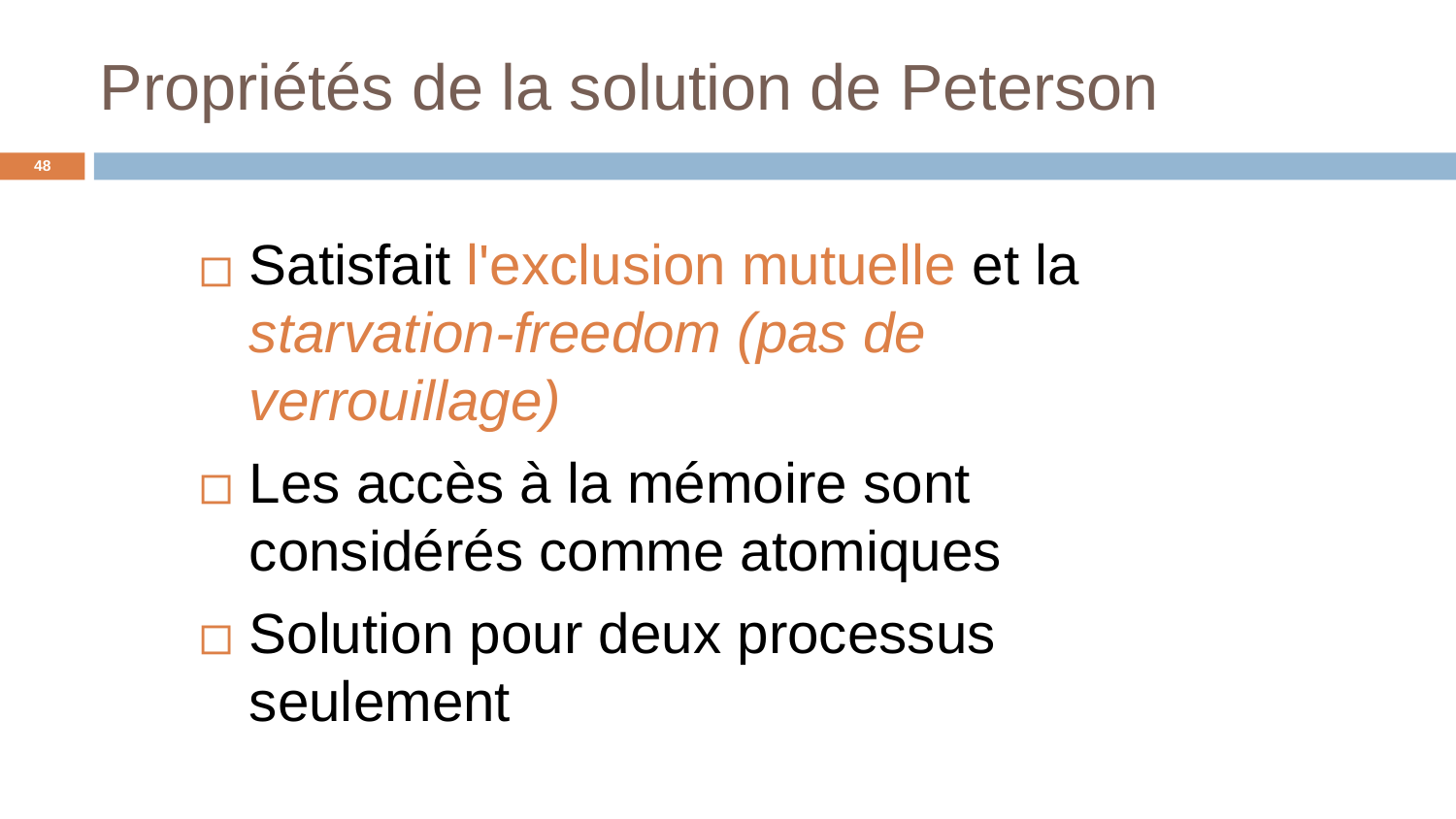

# Propriétés de la solution de Peterson
48
Satisfait l'exclusion mutuelle et la starvation-freedom (pas de verrouillage)
Les accès à la mémoire sont considérés comme atomiques
Solution pour deux processus seulement